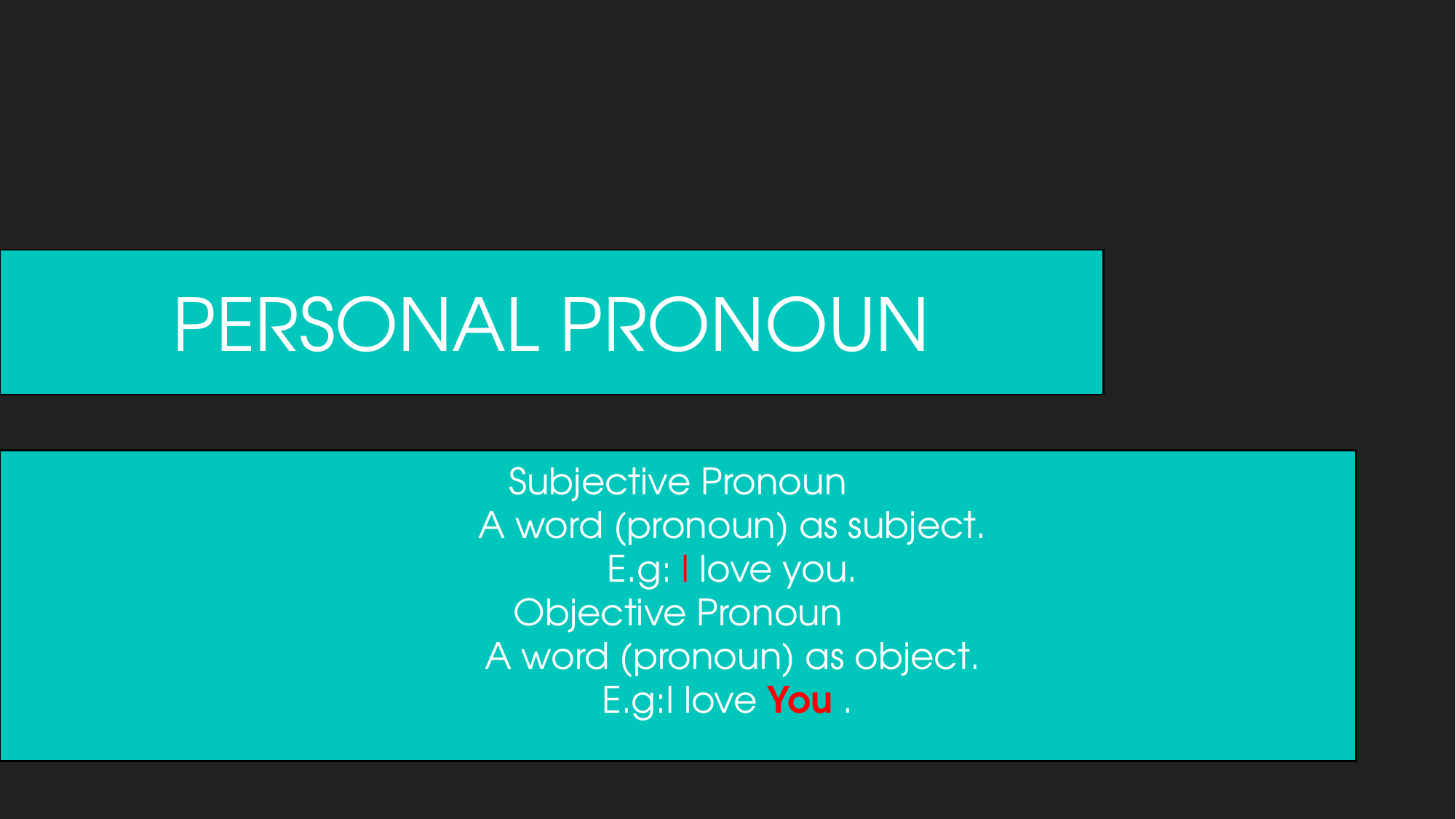

PERSONAL PRONOUN
Subjective Pronoun
	A word (pronoun) as subject.
	E.g: I love you.
Objective Pronoun
	A word (pronoun) as object.
	E.g:I love You .